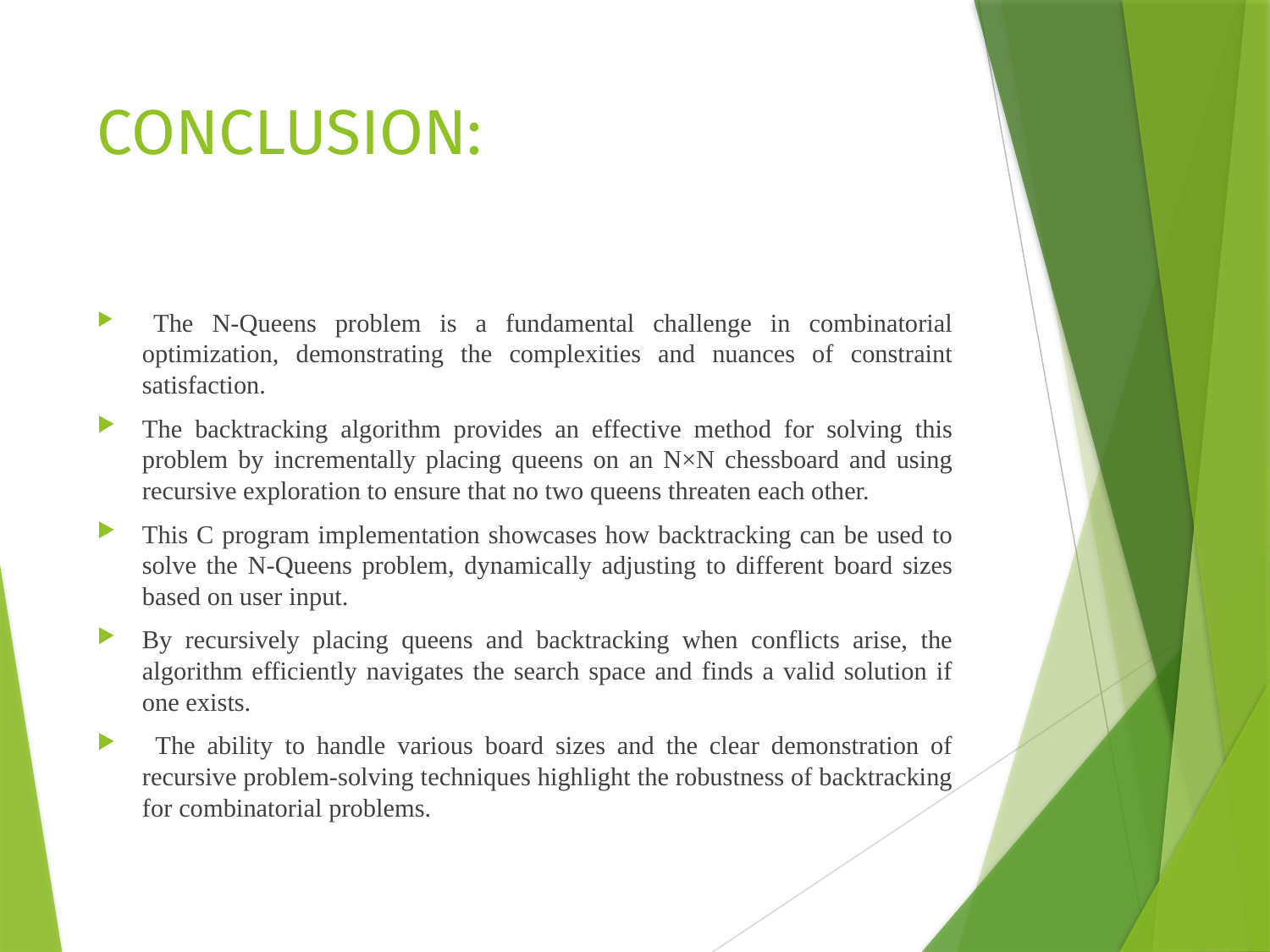

# CONCLUSION:
  The N-Queens problem is a fundamental challenge in combinatorial optimization, demonstrating the complexities and nuances of constraint satisfaction.
The backtracking algorithm provides an effective method for solving this problem by incrementally placing queens on an N×N chessboard and using recursive exploration to ensure that no two queens threaten each other.
This C program implementation showcases how backtracking can be used to solve the N-Queens problem, dynamically adjusting to different board sizes based on user input.
By recursively placing queens and backtracking when conflicts arise, the algorithm efficiently navigates the search space and finds a valid solution if one exists.
  The ability to handle various board sizes and the clear demonstration of recursive problem-solving techniques highlight the robustness of backtracking for combinatorial problems.